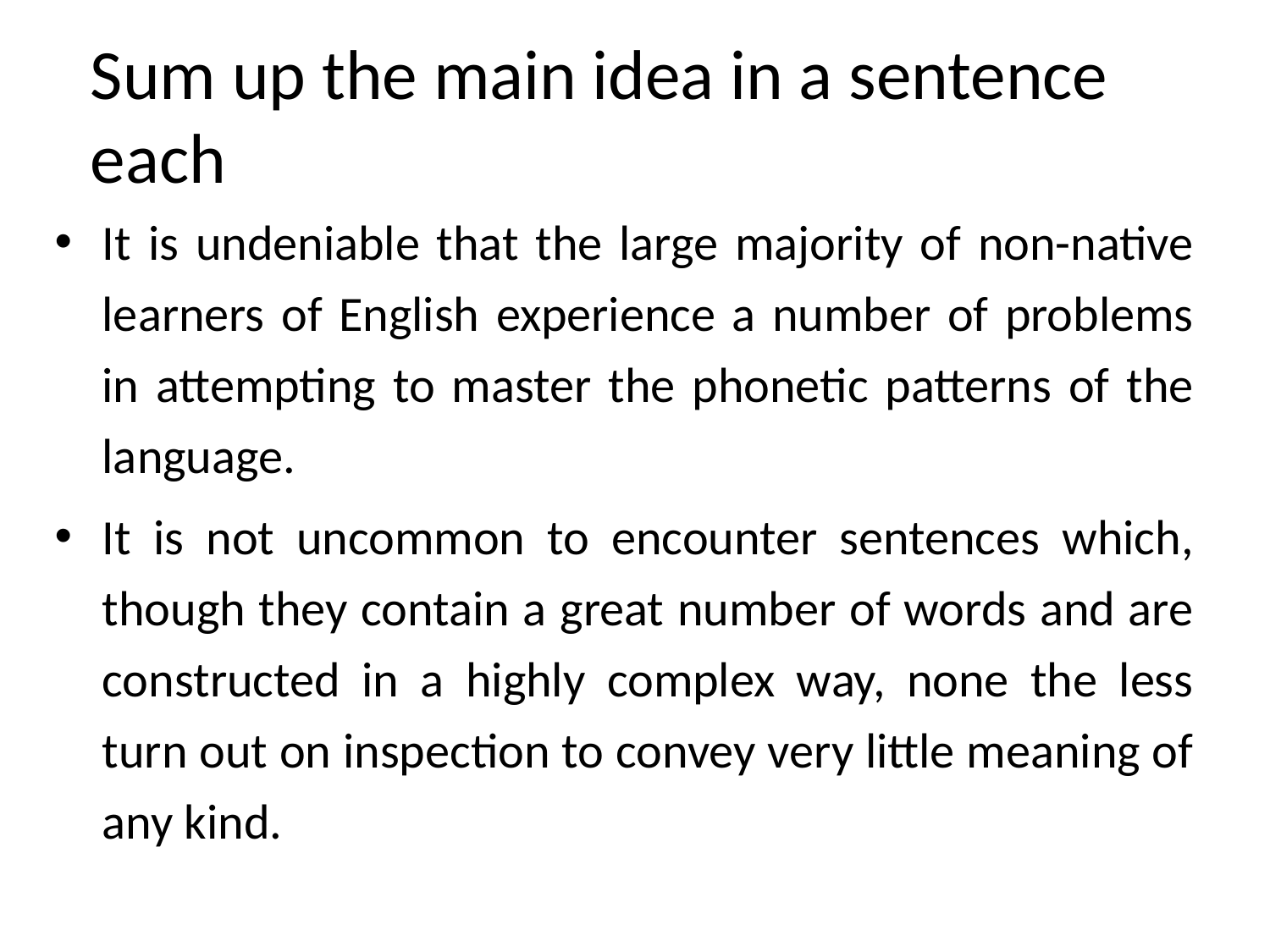

Sum up the main idea in a sentence each
It is undeniable that the large majority of non-native learners of English experience a number of problems in attempting to master the phonetic patterns of the language.
It is not uncommon to encounter sentences which, though they contain a great number of words and are constructed in a highly complex way, none the less turn out on inspection to convey very little meaning of any kind.